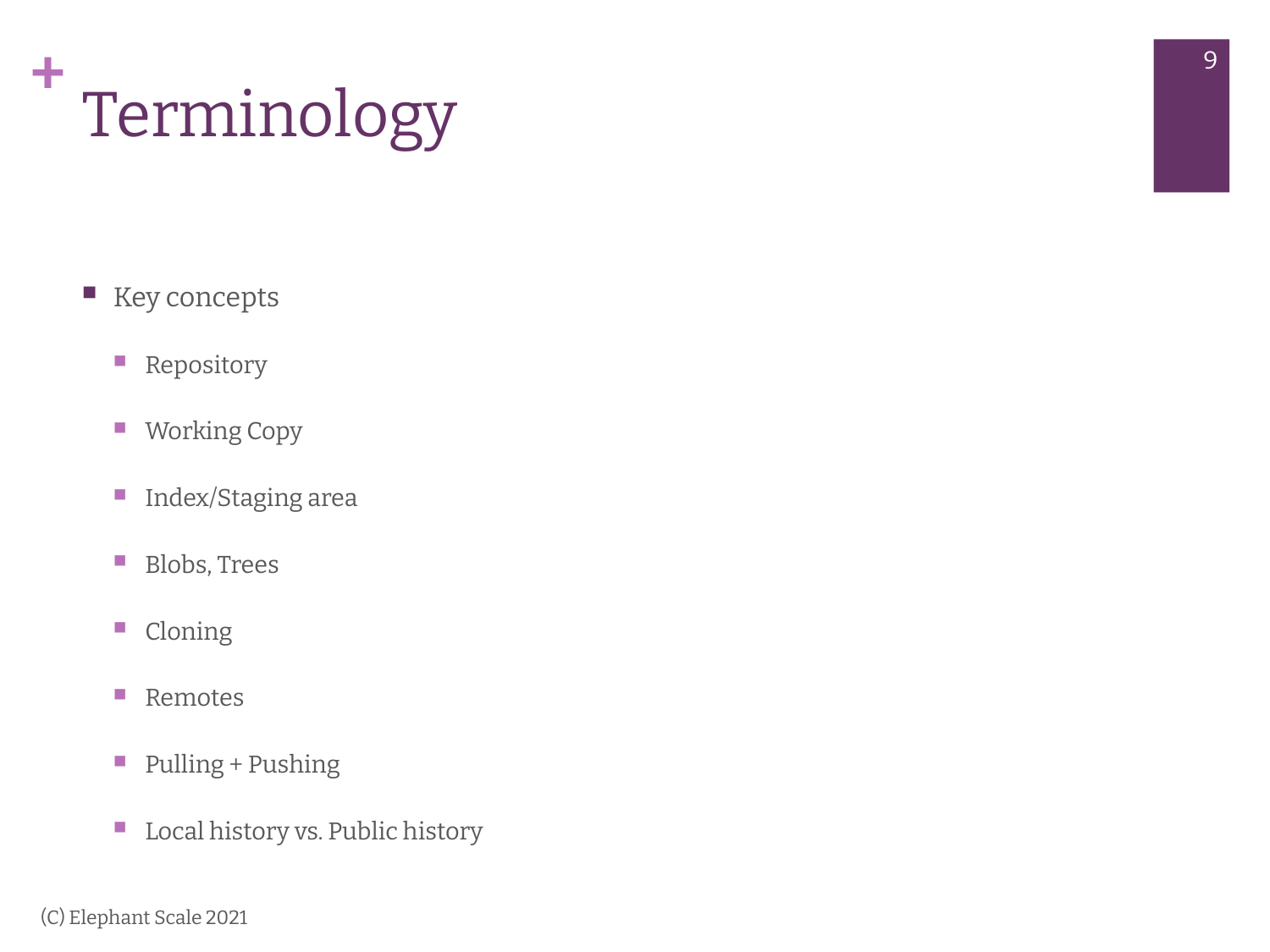

9
# Terminology
Key concepts
Repository
Working Copy
Index/Staging area
Blobs, Trees
Cloning
Remotes
Pulling + Pushing
Local history vs. Public history

(C) Elephant Scale 2021